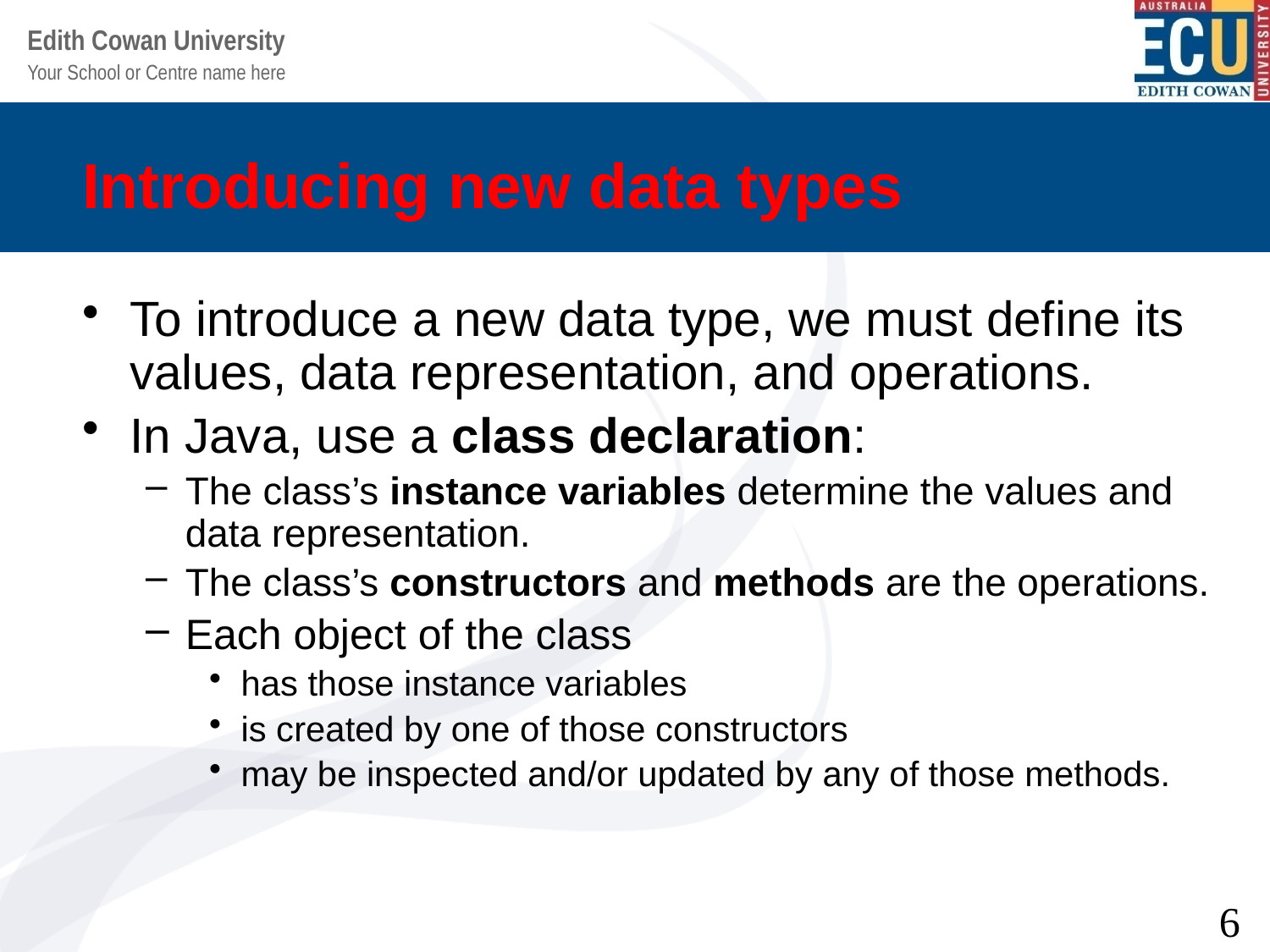

# Introducing new data types
To introduce a new data type, we must define its values, data representation, and operations.
In Java, use a class declaration:
The class’s instance variables determine the values and data representation.
The class’s constructors and methods are the operations.
Each object of the class
has those instance variables
is created by one of those constructors
may be inspected and/or updated by any of those methods.
6